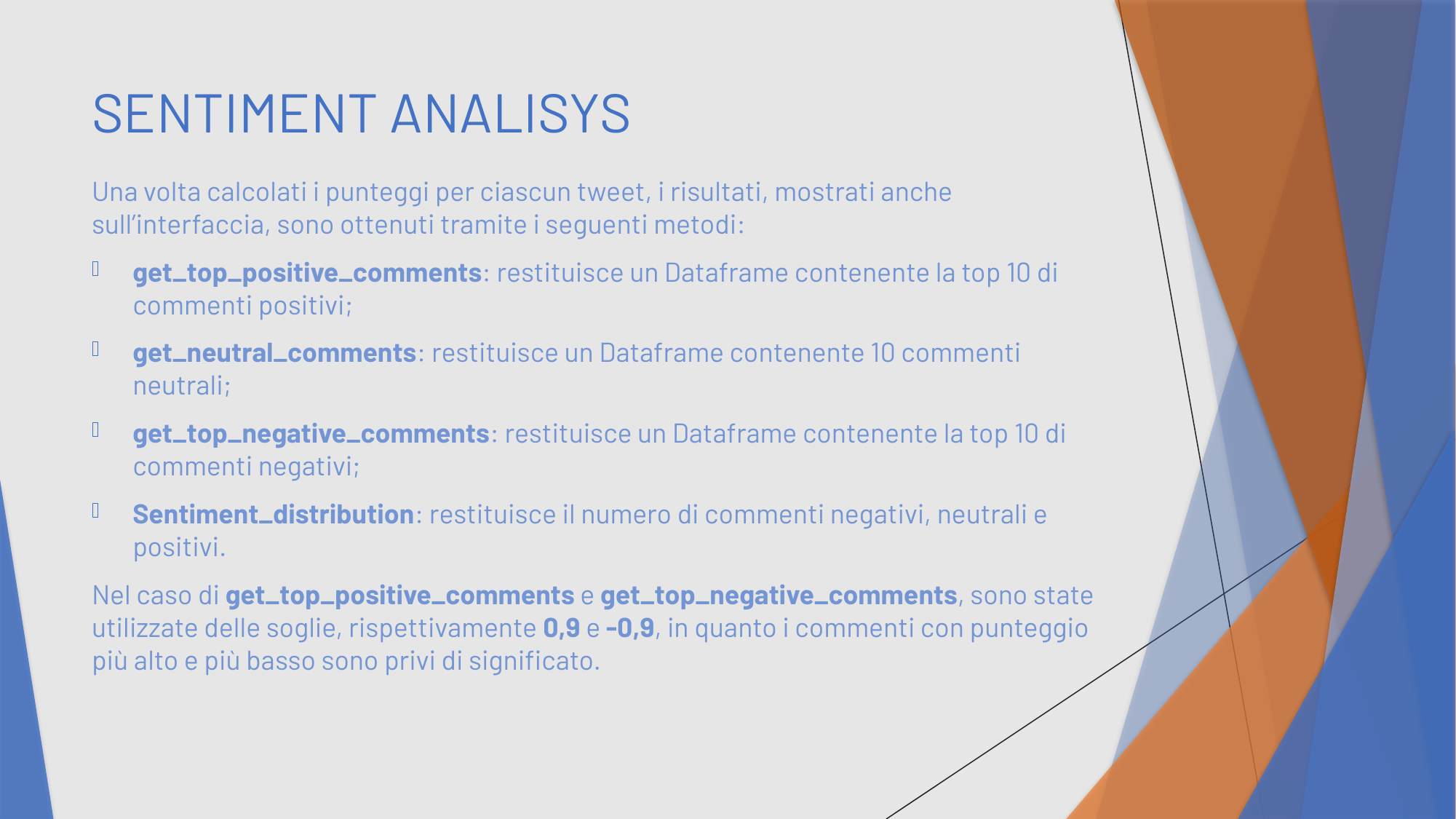

# SENTIMENT ANALISYS
Una volta calcolati i punteggi per ciascun tweet, i risultati, mostrati anche sull’interfaccia, sono ottenuti tramite i seguenti metodi:
get_top_positive_comments: restituisce un Dataframe contenente la top 10 di commenti positivi;
get_neutral_comments: restituisce un Dataframe contenente 10 commenti neutrali;
get_top_negative_comments: restituisce un Dataframe contenente la top 10 di commenti negativi;
Sentiment_distribution: restituisce il numero di commenti negativi, neutrali e positivi.
Nel caso di get_top_positive_comments e get_top_negative_comments, sono state utilizzate delle soglie, rispettivamente 0,9 e -0,9, in quanto i commenti con punteggio più alto e più basso sono privi di significato.